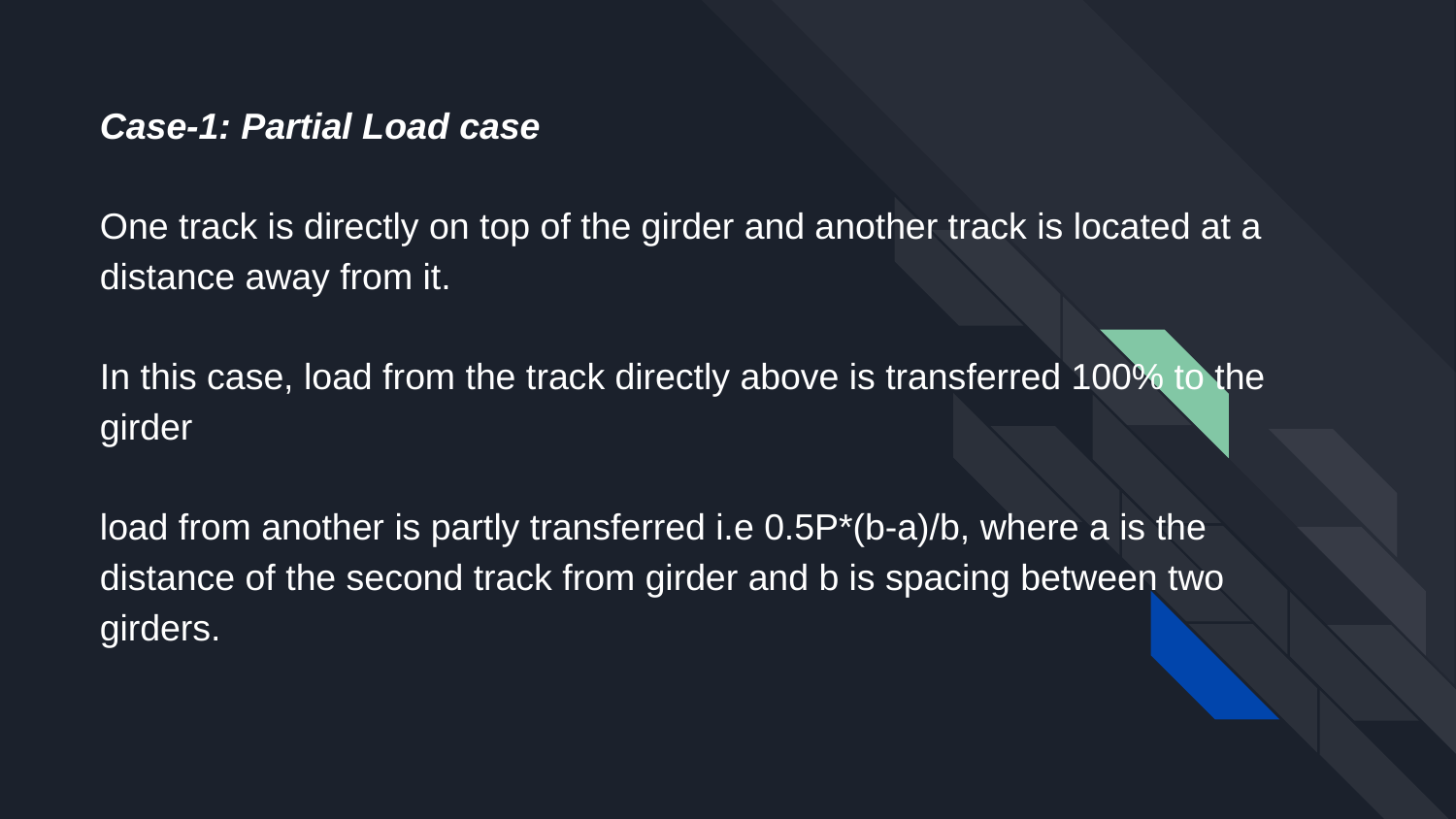

# Case-1: Partial Load case

One track is directly on top of the girder and another track is located at a distance away from it.

In this case, load from the track directly above is transferred 100% to the girder

load from another is partly transferred i.e 0.5P*(b-a)/b, where a is the distance of the second track from girder and b is spacing between two girders.